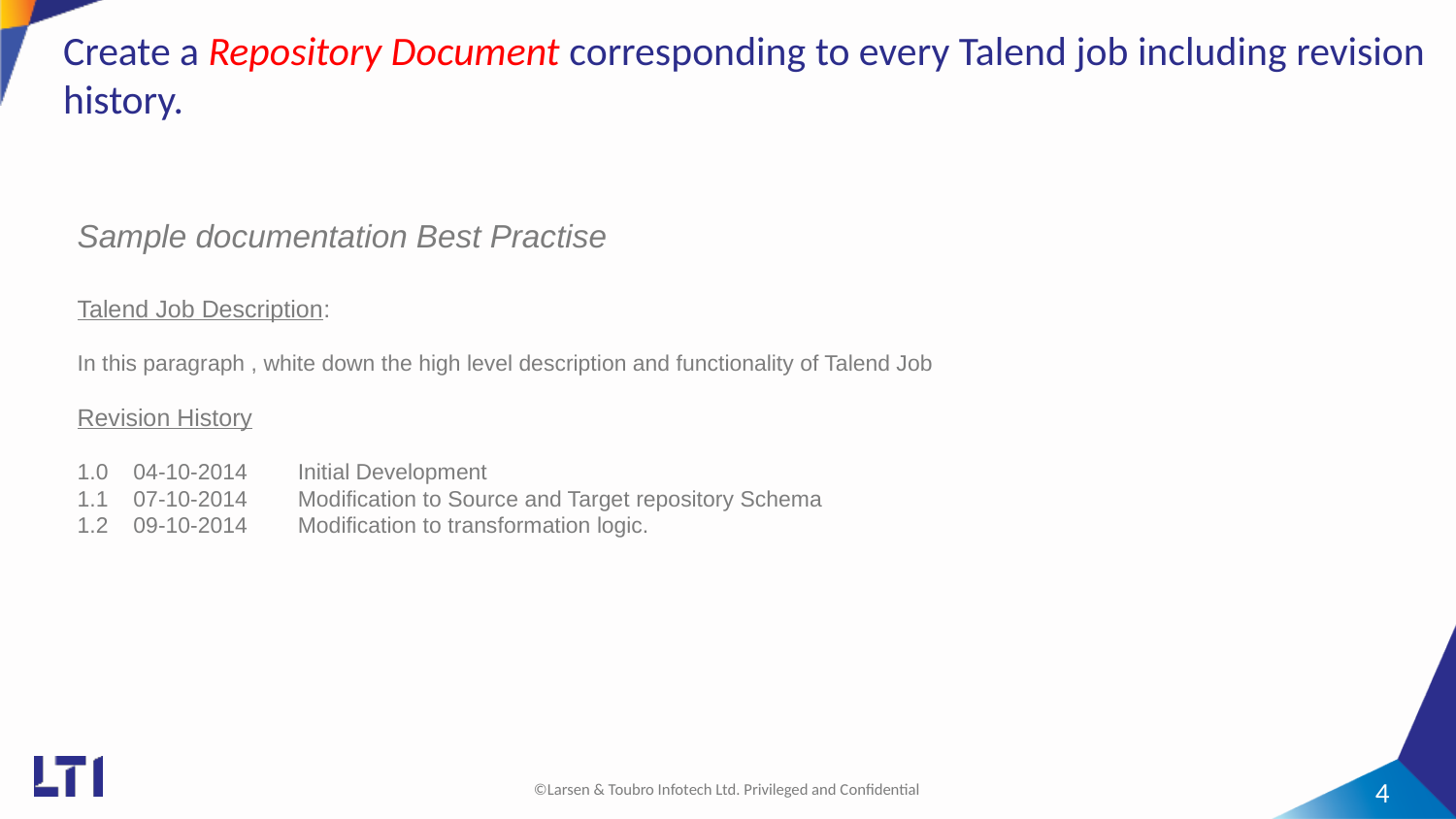

# Create a Repository Document corresponding to every Talend job including revision history.
Sample documentation Best Practise

Talend Job Description:

In this paragraph , white down the high level description and functionality of Talend Job

Revision History

1.0    04-10-2014        Initial Development
1.1    07-10-2014        Modification to Source and Target repository Schema
1.2    09-10-2014        Modification to transformation logic.